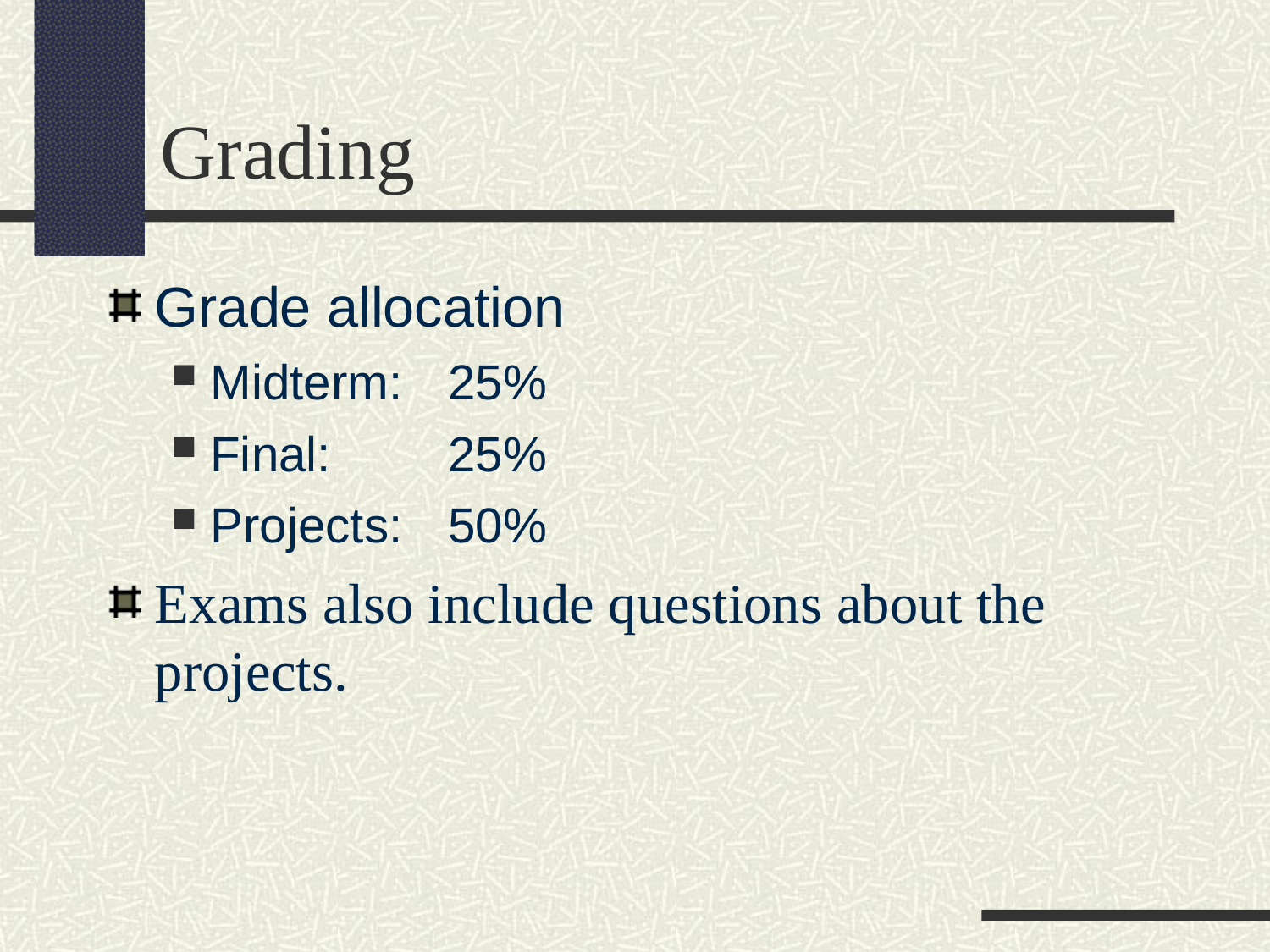

Grading
Grade allocation
Midterm:	25%
Final:		25%
Projects:	50%
Exams also include questions about the projects.